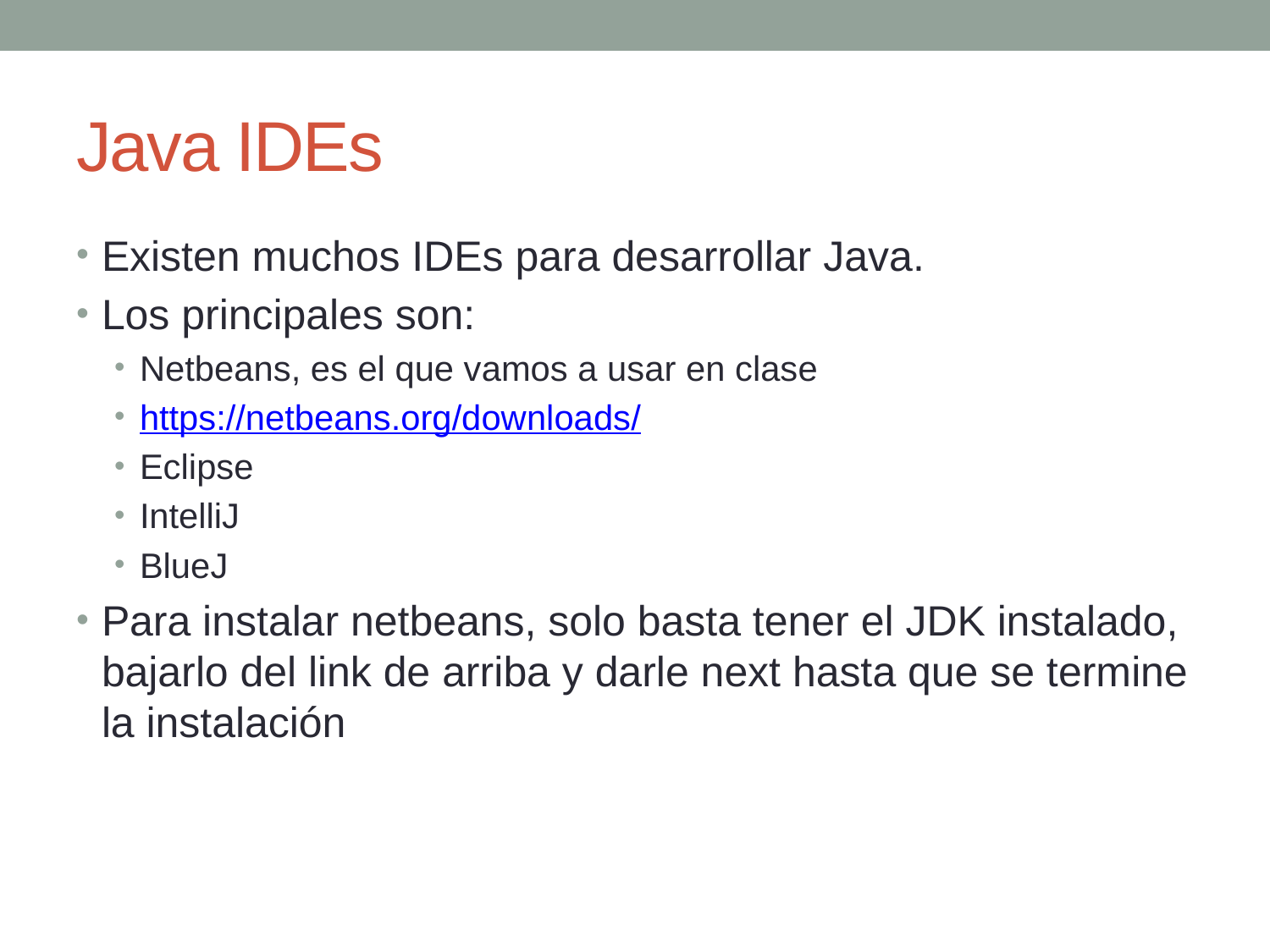

# Java IDEs
Existen muchos IDEs para desarrollar Java.
Los principales son:
Netbeans, es el que vamos a usar en clase
https://netbeans.org/downloads/
Eclipse
IntelliJ
BlueJ
Para instalar netbeans, solo basta tener el JDK instalado, bajarlo del link de arriba y darle next hasta que se termine la instalación